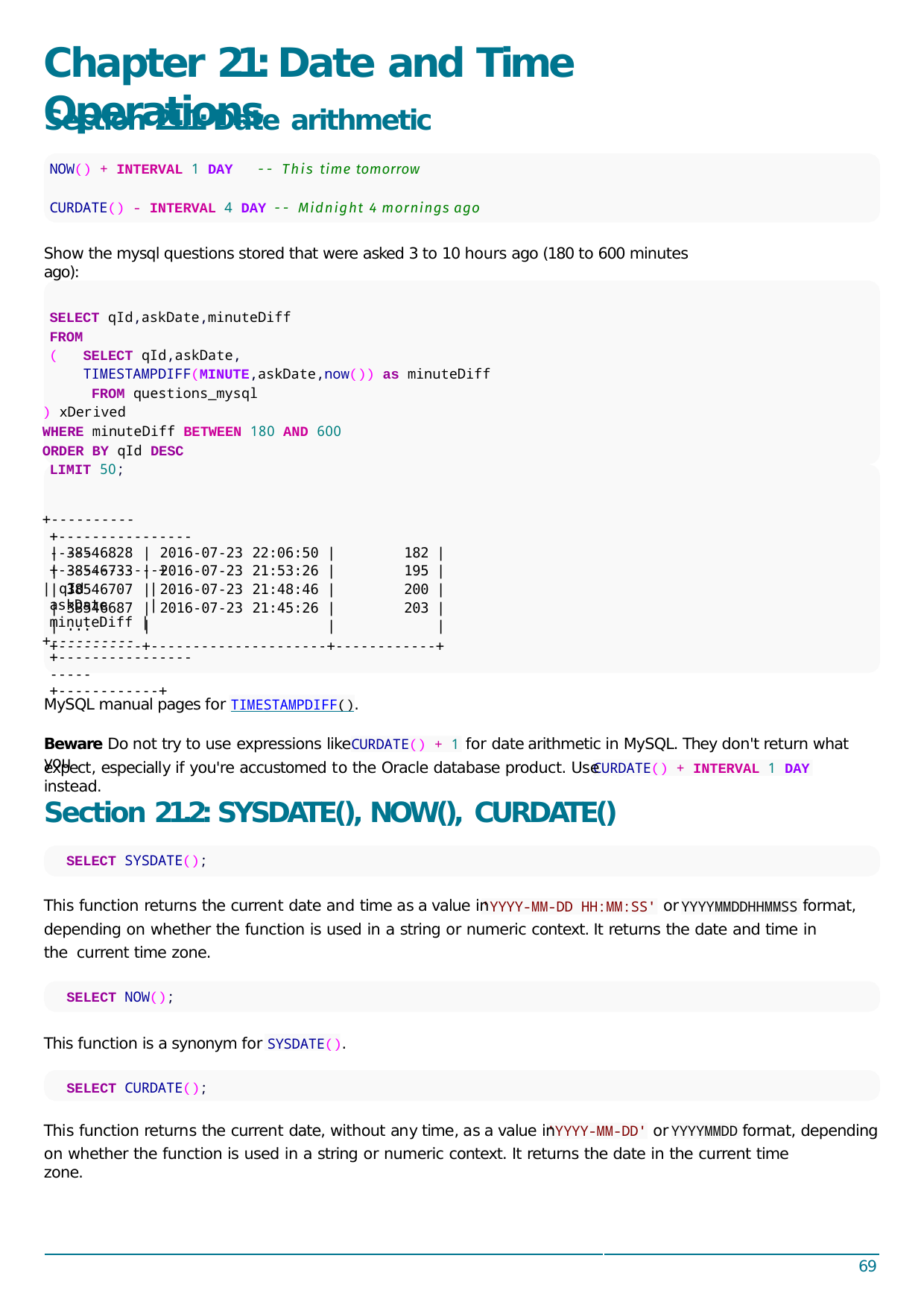

# Chapter 21: Date and Time Operations
Section 21.1: Date arithmetic
NOW() + INTERVAL 1 DAY	-- This time tomorrow

CURDATE() - INTERVAL 4 DAY -- Midnight 4 mornings ago

Show the mysql questions stored that were asked 3 to 10 hours ago (180 to 600 minutes ago):

SELECT qId,askDate,minuteDiff
FROM
(	SELECT qId,askDate,  TIMESTAMPDIFF(MINUTE,askDate,now()) as minuteDiff  FROM questions_mysql
) xDerived
WHERE minuteDiff BETWEEN 180 AND 600
ORDER BY qId DESC  LIMIT 50;

+----------+---------------------+------------+
| qId	| askDate	| minuteDiff |
+----------+---------------------+------------+

| | | 38546828 | | | 2016-07-23 | 22:06:50 | | | 182 | | |
| --- | --- | --- | --- | --- | --- | --- | --- |
| | | 38546733 | | | 2016-07-23 | 21:53:26 | | | 195 | | |
| | | 38546707 | | | 2016-07-23 | 21:48:46 | | | 200 | | |
| | | 38546687 | | | 2016-07-23 | 21:45:26 | | | 203 | | |
| | | ... | | |  |  | | |  | | |
+----------+---------------------+------------+

MySQL manual pages for TIMESTAMPDIFF().

Beware Do not try to use expressions like	for date arithmetic in MySQL. They don't return what you
CURDATE() + 1
expect, especially if you're accustomed to the Oracle database product. Use	instead.
CURDATE() + INTERVAL 1 DAY
Section 21.2: SYSDATE(), NOW(), CURDATE()
SELECT SYSDATE();

This function returns the current date and time as a value in	or
format,
'YYYY-MM-DD HH:MM:SS'
YYYYMMDDHHMMSS
depending on whether the function is used in a string or numeric context. It returns the date and time in the  current time zone.

SELECT NOW();

This function is a synonym for SYSDATE().

SELECT CURDATE();

This function returns the current date, without any time, as a value in	or
format, depending
'YYYY-MM-DD'
YYYYMMDD
on whether the function is used in a string or numeric context. It returns the date in the current time zone.

69